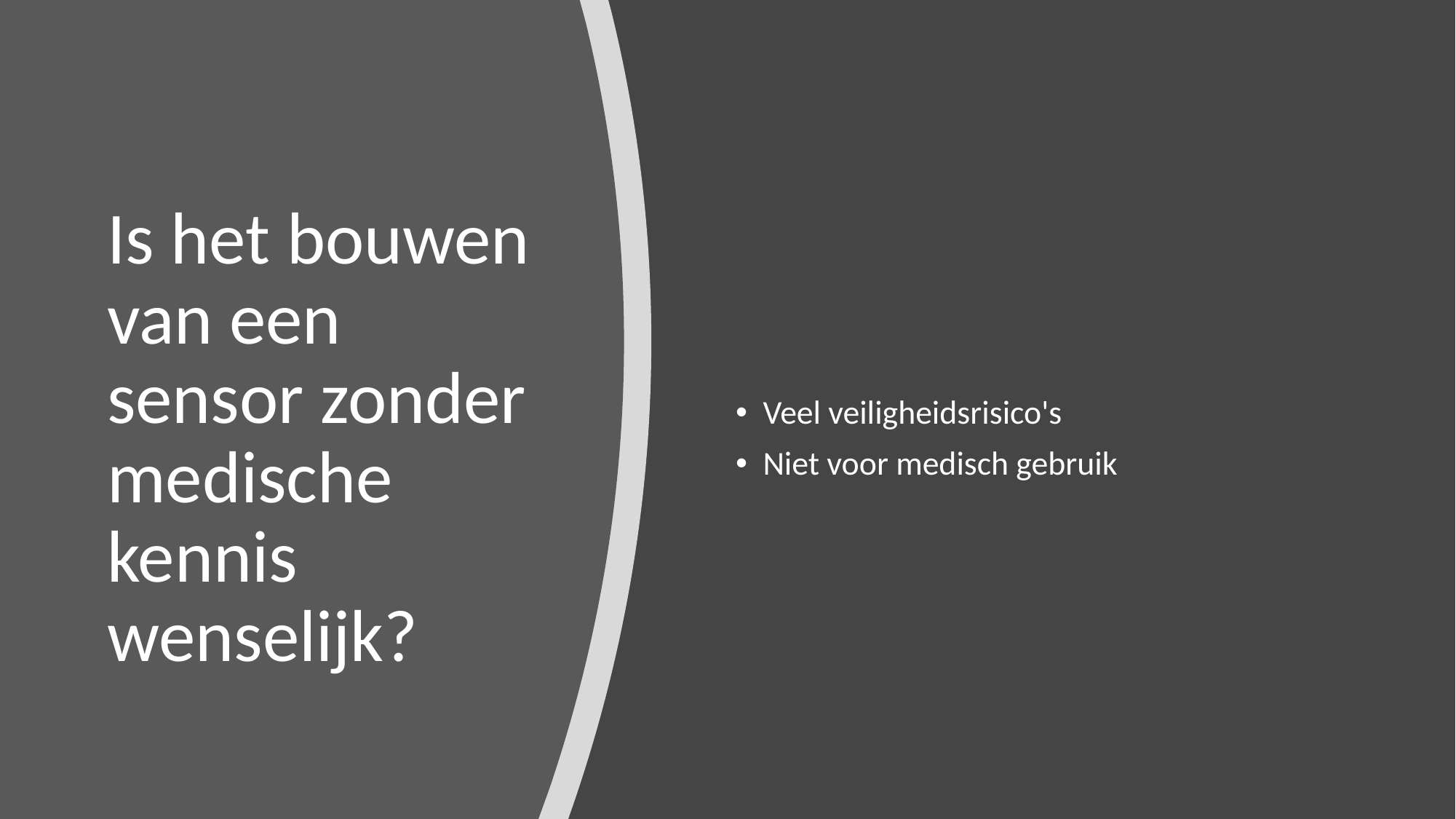

# Is het bouwen van een sensor zonder medische kennis wenselijk?
Veel veiligheidsrisico's
Niet voor medisch gebruik